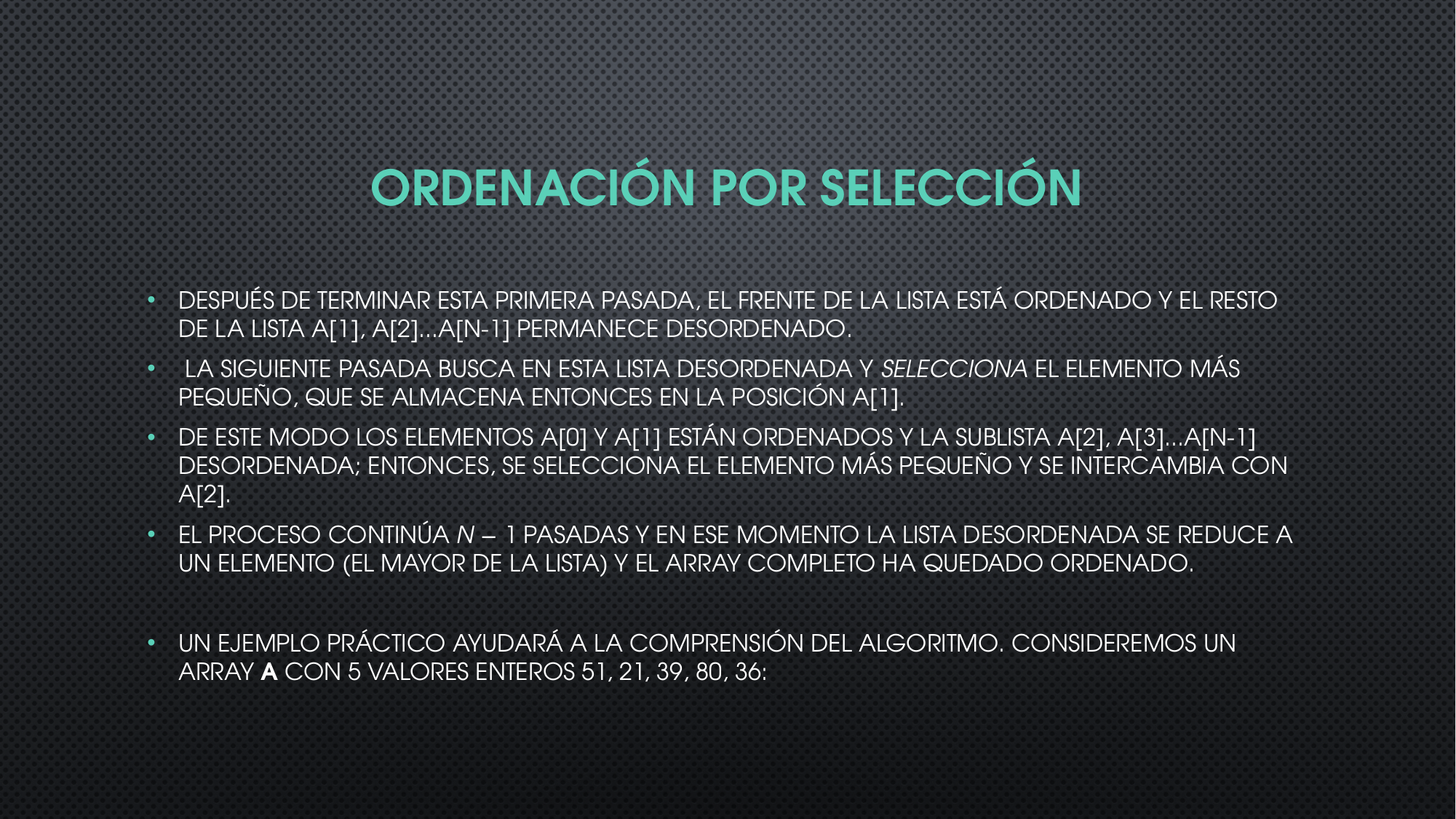

# ORDENACIÓN POR SELECCIÓN
Después de terminar esta primera pasada, el frente de la lista está ordenado y el resto de la lista A[1], A[2]...A[n-1] permanece desordenado.
 La siguiente pasada busca en esta lista desordenada y selecciona el elemento más pequeño, que se almacena entonces en la posición A[1].
De este modo los elementos A[0] y A[1] están ordenados y la sublista A[2], A[3]...A[n-1] desordenada; entonces, se selecciona el elemento más pequeño y se intercambia con A[2].
El proceso continúa n − 1 pasadas y en ese momento la lista desordenada se reduce a un elemento (el mayor de la lista) y el array completo ha quedado ordenado.

Un ejemplo práctico ayudará a la comprensión del algoritmo. Consideremos un array A con 5 valores enteros 51, 21, 39, 80, 36: